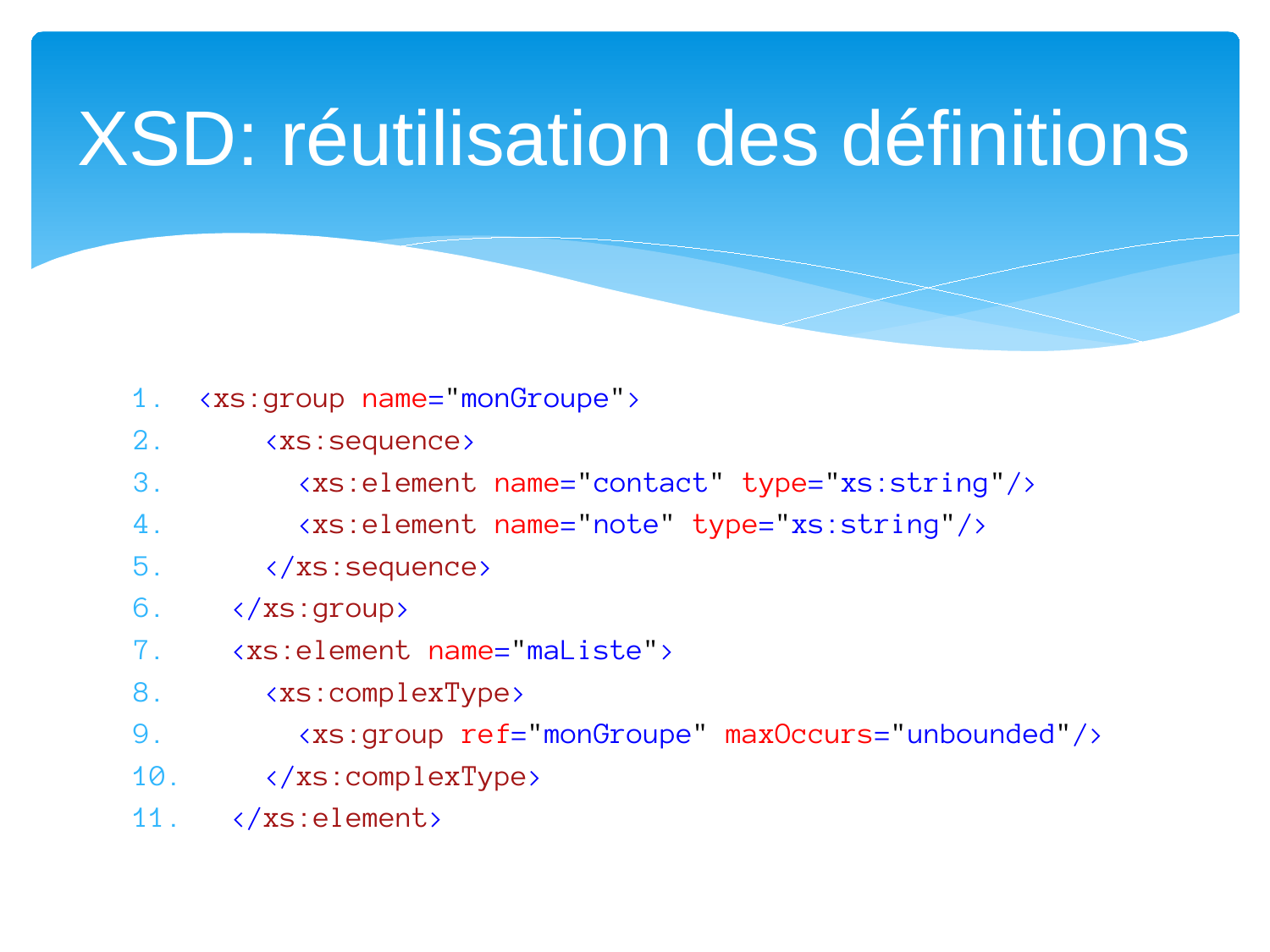

# XSD: réutilisation des définitions
<xs:group name="monGroupe">
    <xs:sequence>
      <xs:element name="contact" type="xs:string"/>
      <xs:element name="note" type="xs:string"/>
    </xs:sequence>
  </xs:group>
  <xs:element name="maListe">
    <xs:complexType>
      <xs:group ref="monGroupe" maxOccurs="unbounded"/>
    </xs:complexType>
  </xs:element>